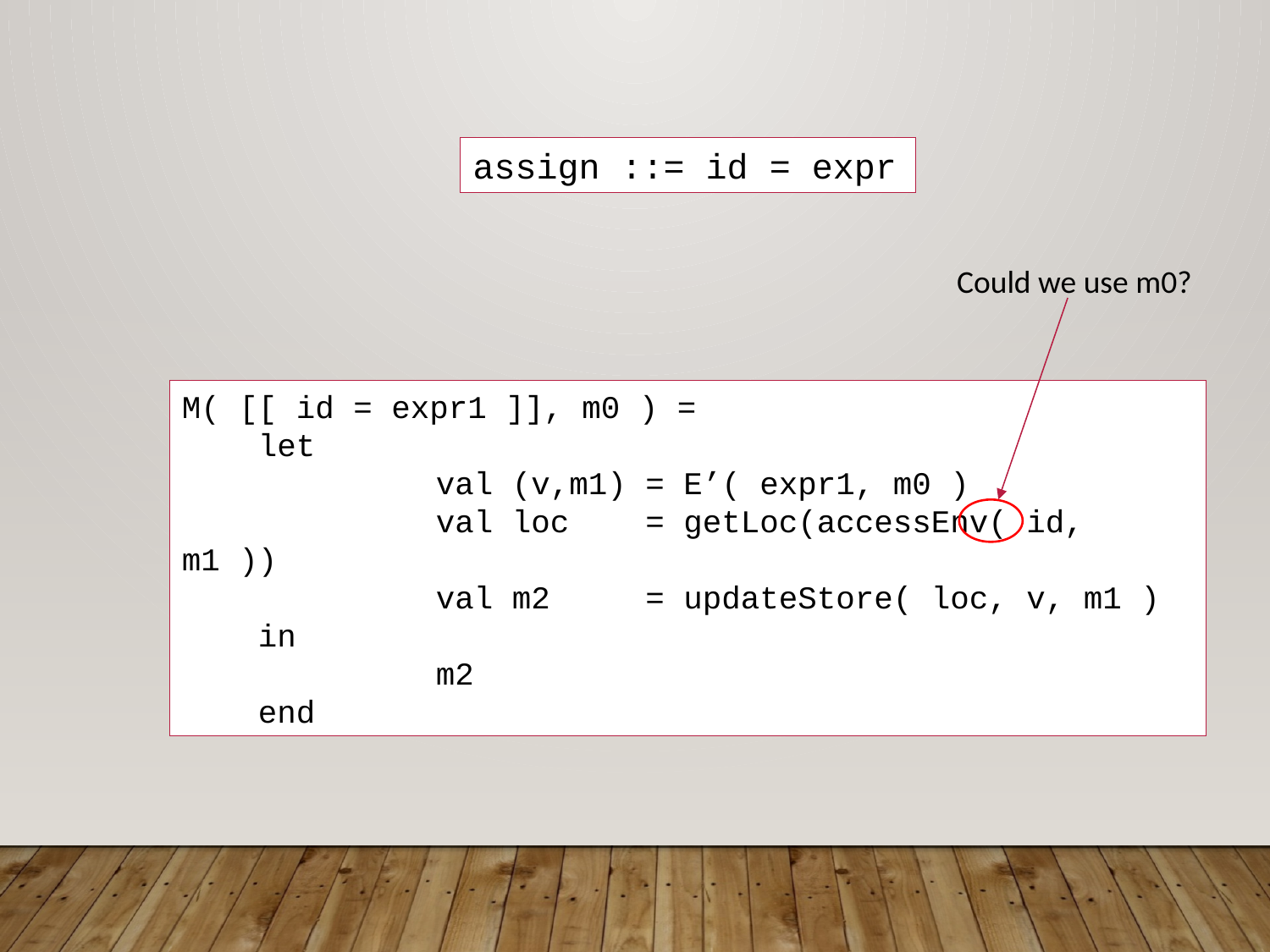

assign ::= id = expr
Could we use m0?
M( [[ id = expr1 ]], m0 ) =
    let
		val (v,m1) = E’( expr1, m0 )
		val loc    = getLoc(accessEnv( id, m1 ))
		val m2     = updateStore( loc, v, m1 )
    in
		m2
    end